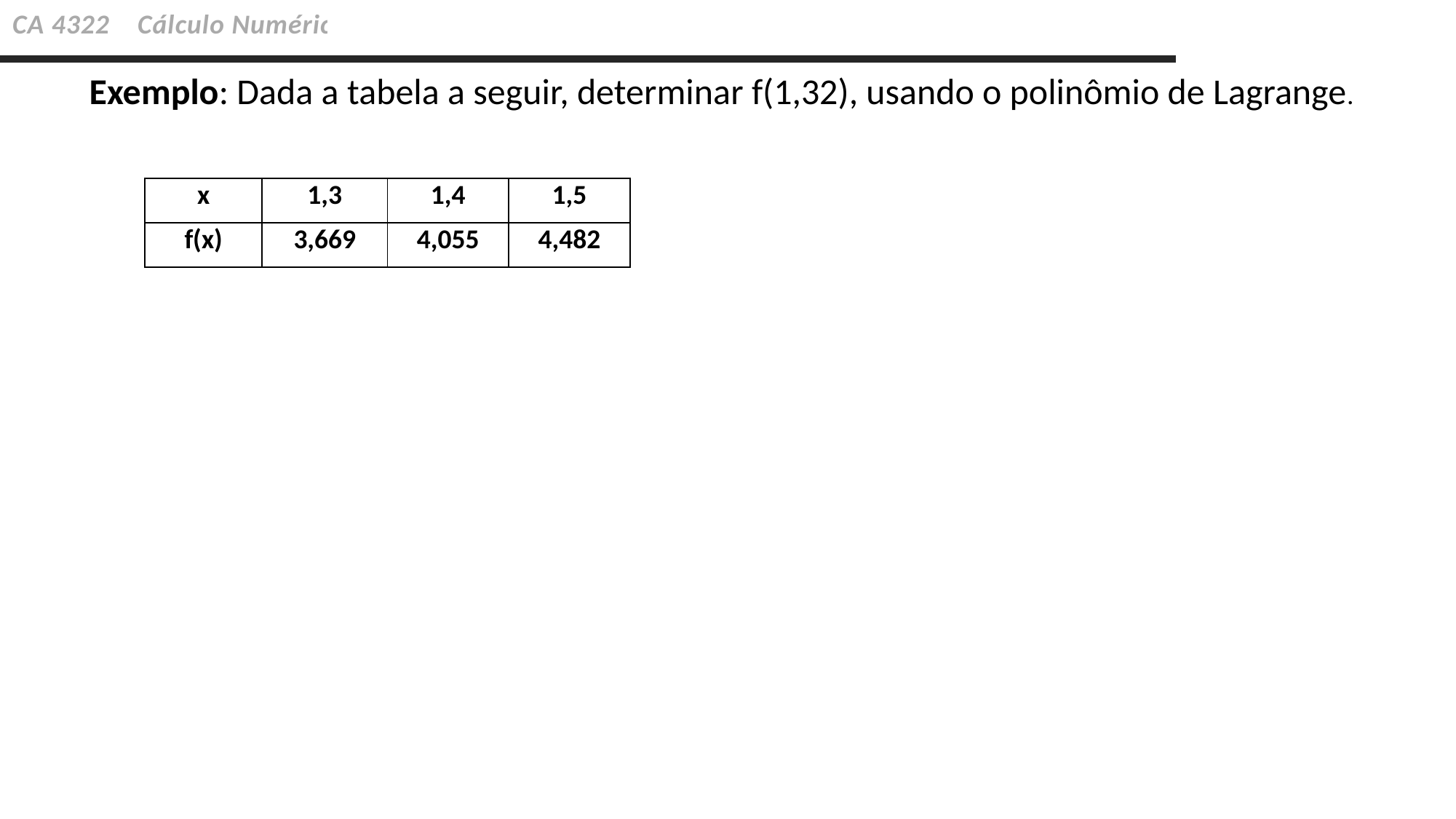

CA 4322    Cálculo Numérico
Exemplo: Dada a tabela a seguir, determinar f(1,32), usando o polinômio de Lagrange.
| x | 1,3 | 1,4 | 1,5 |
| --- | --- | --- | --- |
| f(x) | 3,669 | 4,055 | 4,482 |